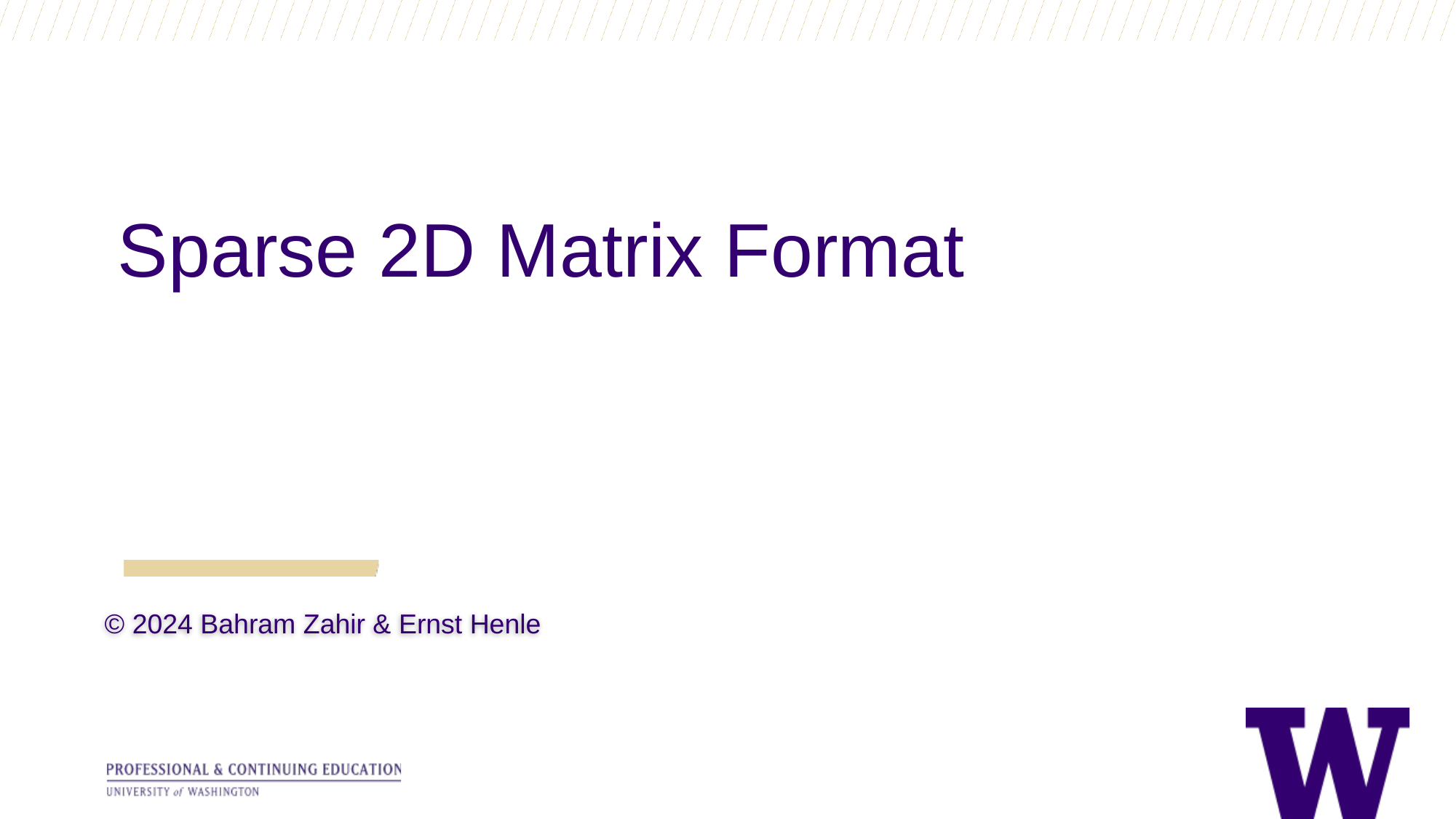

Sparse 2D Matrix Format

© 2024 Bahram Zahir & Ernst Henle